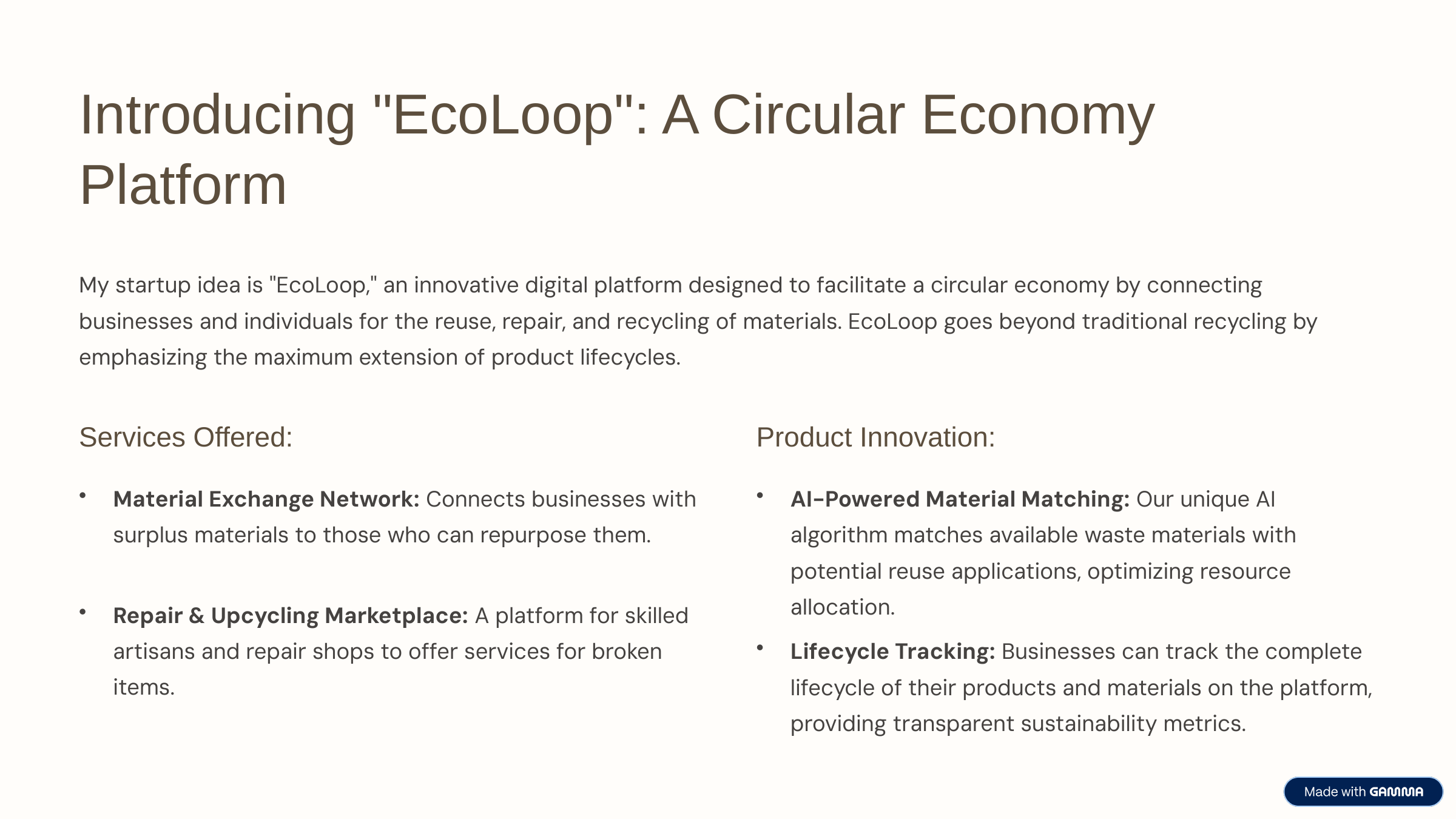

Introducing "EcoLoop": A Circular Economy Platform
My startup idea is "EcoLoop," an innovative digital platform designed to facilitate a circular economy by connecting businesses and individuals for the reuse, repair, and recycling of materials. EcoLoop goes beyond traditional recycling by emphasizing the maximum extension of product lifecycles.
Services Offered:
Product Innovation:
Material Exchange Network: Connects businesses with surplus materials to those who can repurpose them.
AI-Powered Material Matching: Our unique AI algorithm matches available waste materials with potential reuse applications, optimizing resource allocation.
Repair & Upcycling Marketplace: A platform for skilled artisans and repair shops to offer services for broken items.
Lifecycle Tracking: Businesses can track the complete lifecycle of their products and materials on the platform, providing transparent sustainability metrics.